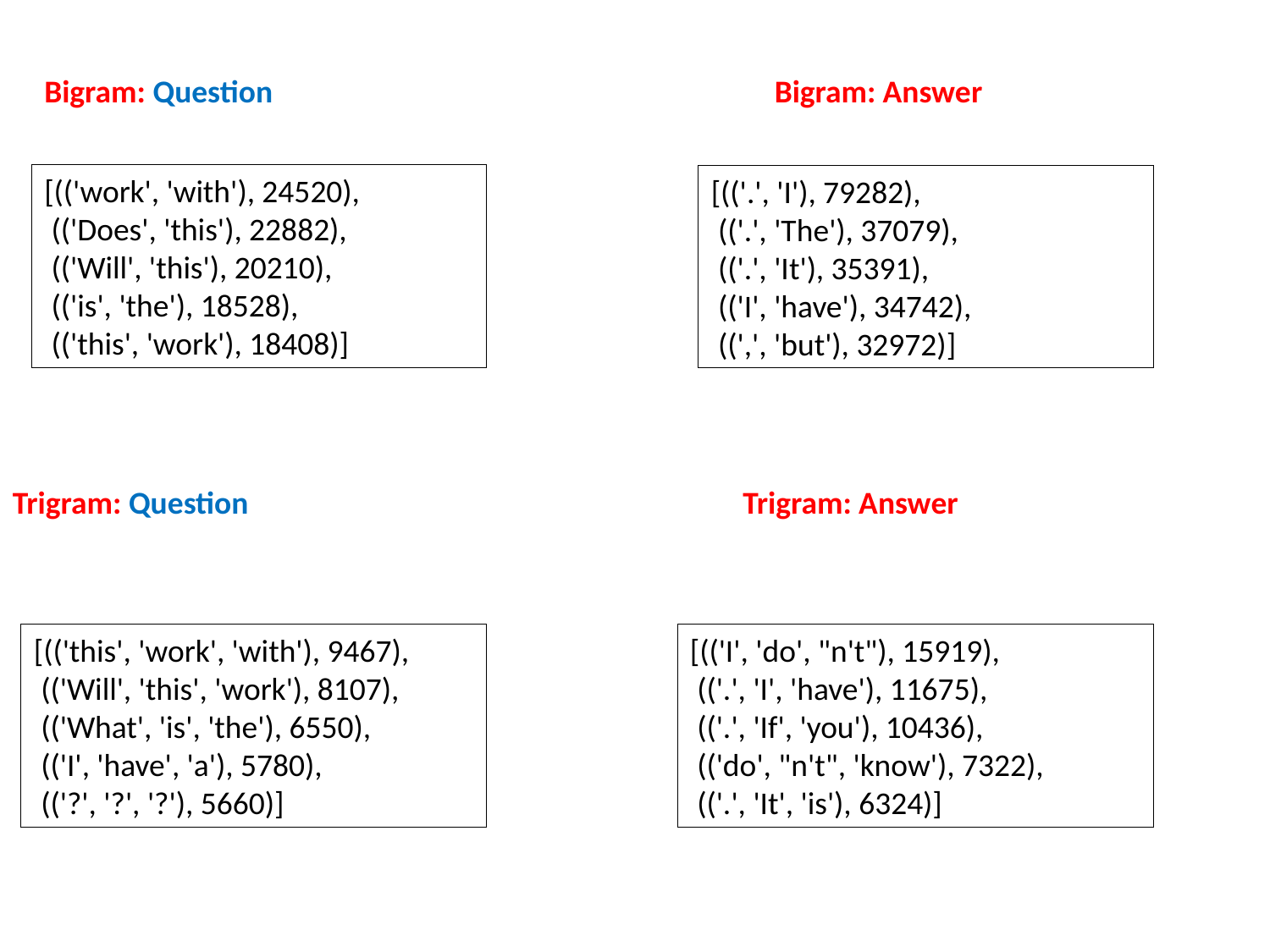

Bigram: Question
Bigram: Answer
[(('work', 'with'), 24520),
 (('Does', 'this'), 22882),
 (('Will', 'this'), 20210),
 (('is', 'the'), 18528),
 (('this', 'work'), 18408)]
[(('.', 'I'), 79282),
 (('.', 'The'), 37079),
 (('.', 'It'), 35391),
 (('I', 'have'), 34742),
 ((',', 'but'), 32972)]
Trigram: Question
Trigram: Answer
[(('this', 'work', 'with'), 9467),
 (('Will', 'this', 'work'), 8107),
 (('What', 'is', 'the'), 6550),
 (('I', 'have', 'a'), 5780),
 (('?', '?', '?'), 5660)]
[(('I', 'do', "n't"), 15919),
 (('.', 'I', 'have'), 11675),
 (('.', 'If', 'you'), 10436),
 (('do', "n't", 'know'), 7322),
 (('.', 'It', 'is'), 6324)]